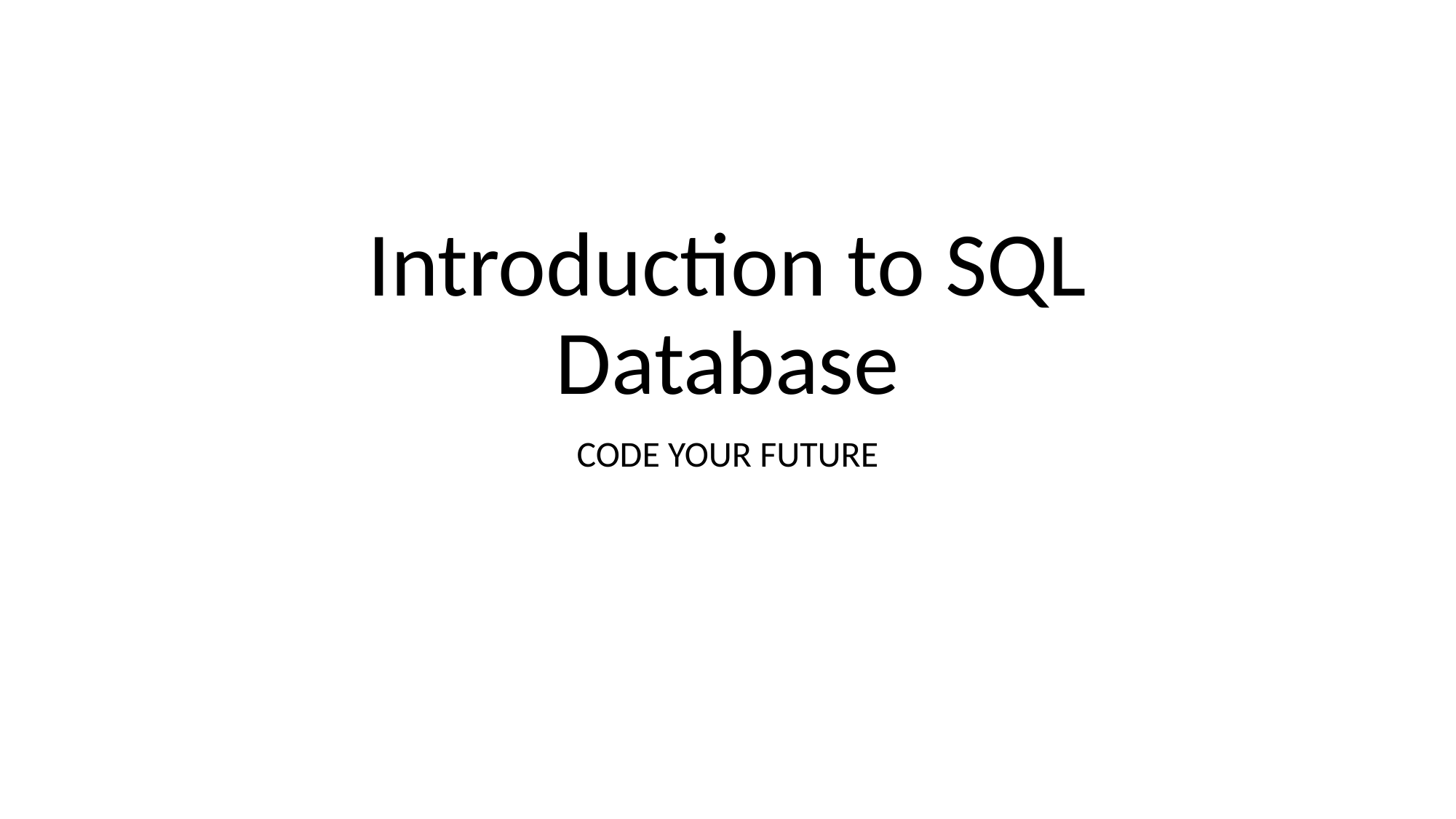

# Introduction to SQL Database
CODE YOUR FUTURE